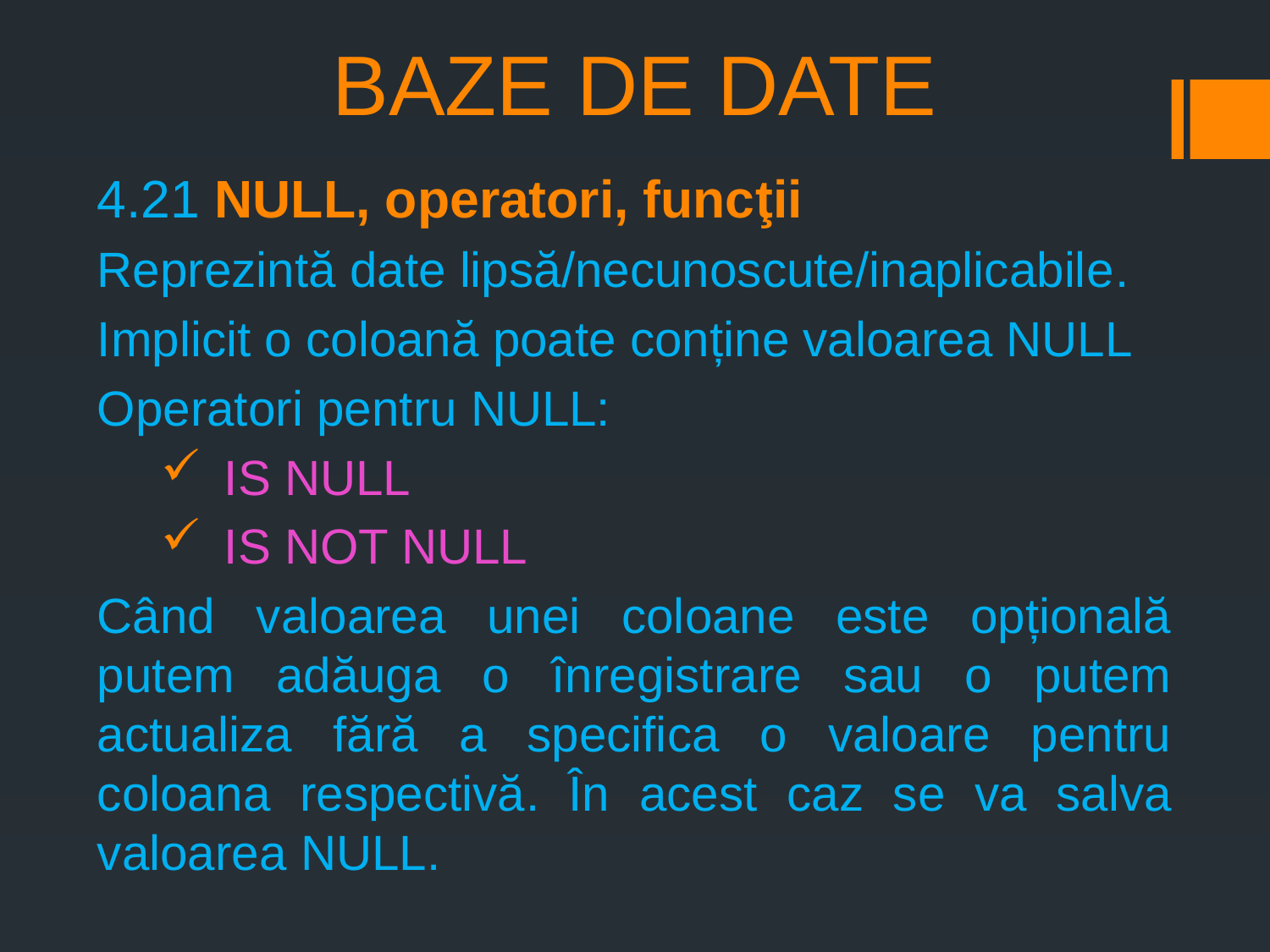

# BAZE DE DATE
4.21 NULL, operatori, funcţii
Reprezintă date lipsă/necunoscute/inaplicabile.
Implicit o coloană poate conține valoarea NULL
Operatori pentru NULL:
IS NULL
IS NOT NULL
Când valoarea unei coloane este opțională putem adăuga o înregistrare sau o putem actualiza fără a specifica o valoare pentru coloana respectivă. În acest caz se va salva valoarea NULL.